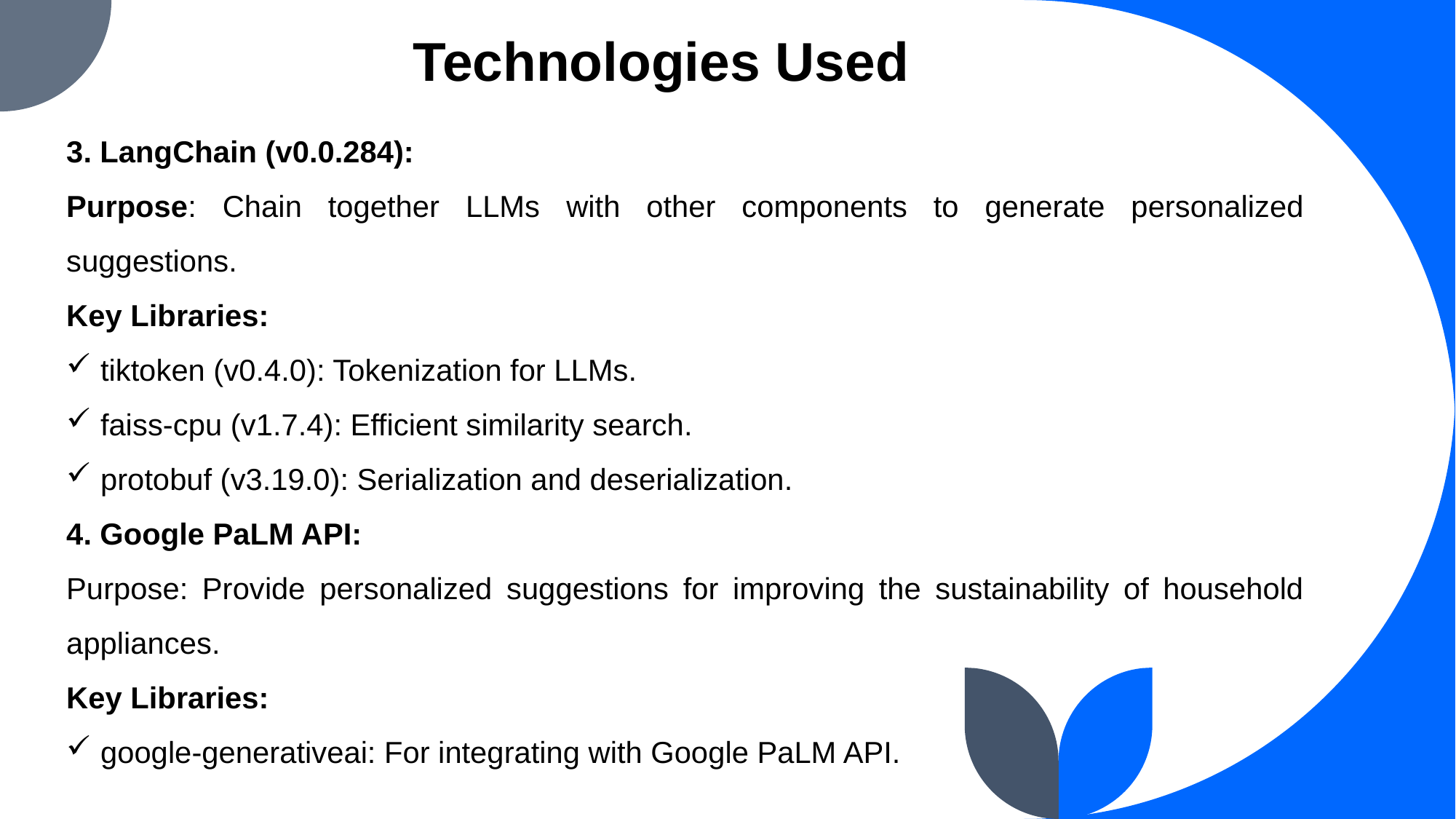

Technologies Used
3. LangChain (v0.0.284):
Purpose: Chain together LLMs with other components to generate personalized suggestions.
Key Libraries:
tiktoken (v0.4.0): Tokenization for LLMs.
faiss-cpu (v1.7.4): Efficient similarity search.
protobuf (v3.19.0): Serialization and deserialization.
4. Google PaLM API:
Purpose: Provide personalized suggestions for improving the sustainability of household appliances.
Key Libraries:
google-generativeai: For integrating with Google PaLM API.